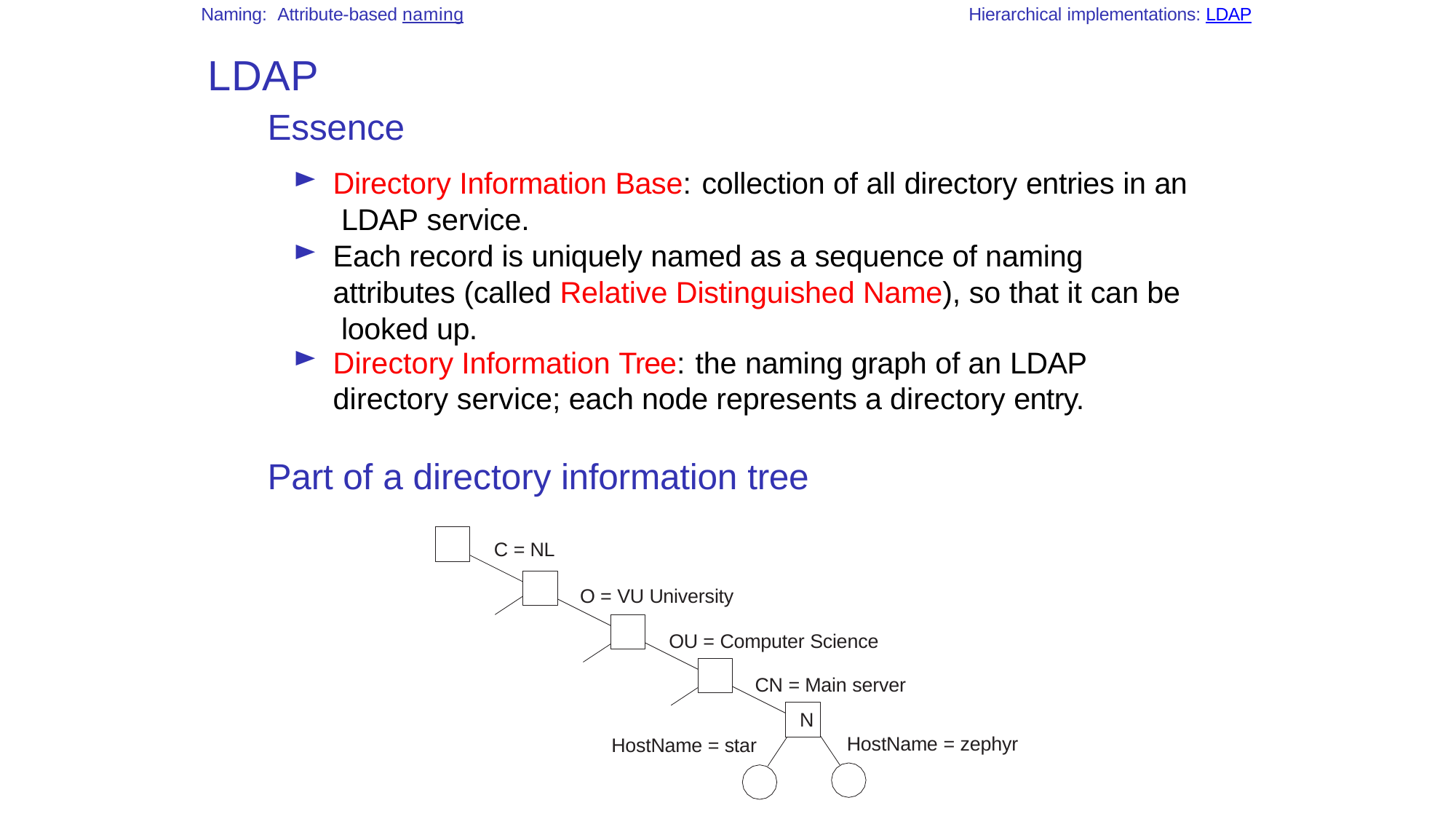

Naming: Attribute-based naming	Hierarchical implementations: LDAP
# LDAP
Essence
Directory Information Base: collection of all directory entries in an  LDAP service.
Each record is uniquely named as a sequence of naming  attributes (called Relative Distinguished Name), so that it can be  looked up.
Directory Information Tree: the naming graph of an LDAP
directory service; each node represents a directory entry.

Part of a directory information tree

C = NL

O = VU University

OU = Computer Science
CN = Main server  N

HostName = zephyr
HostName = star
41 / 46